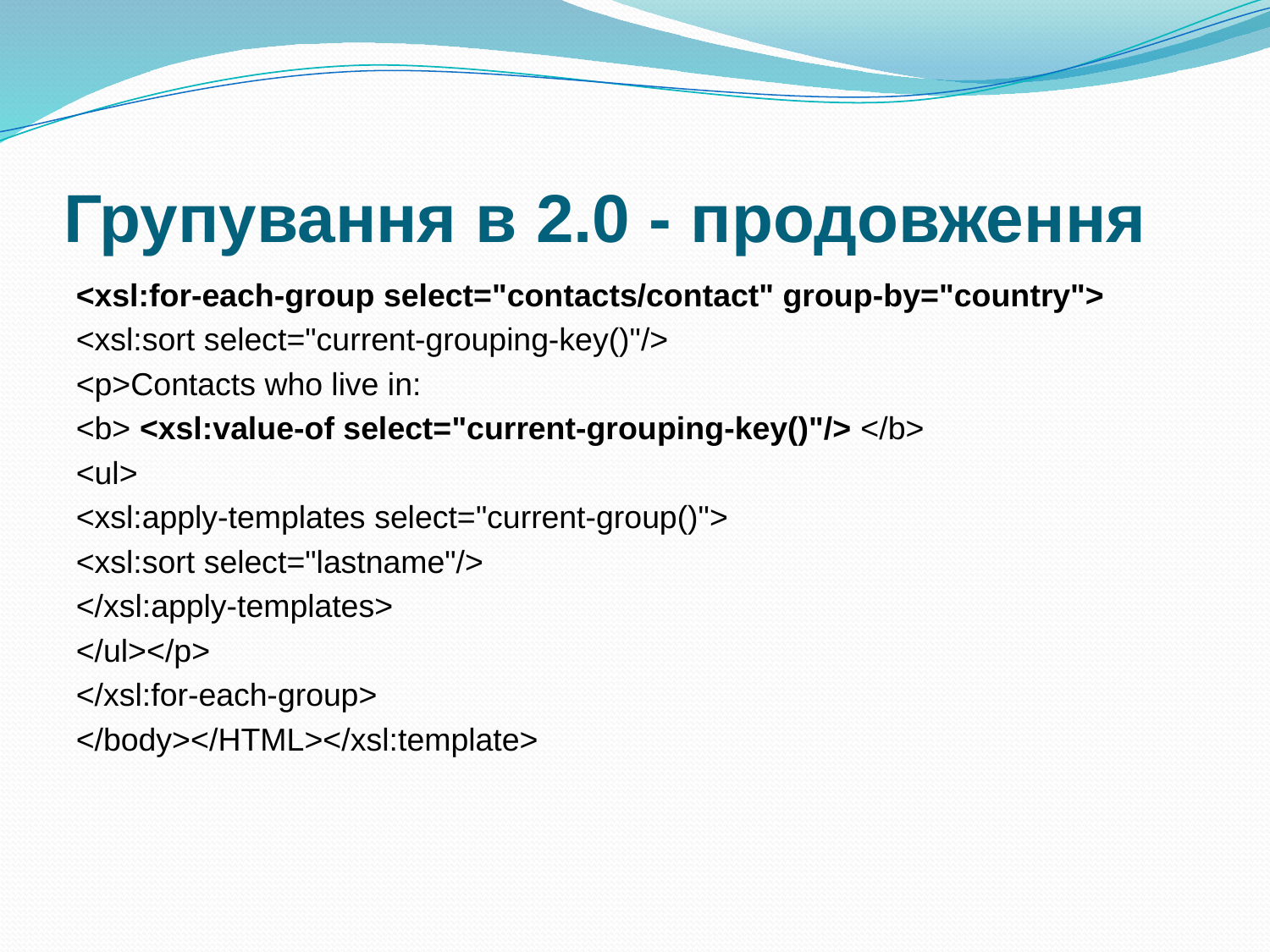

# Групування в 2.0 - продовження
<xsl:for-each-group select="contacts/contact" group-by="country">
<xsl:sort select="current-grouping-key()"/>
<p>Contacts who live in:
<b> <xsl:value-of select="current-grouping-key()"/> </b>
<ul>
<xsl:apply-templates select="current-group()">
<xsl:sort select="lastname"/>
</xsl:apply-templates>
</ul></p>
</xsl:for-each-group>
</body></HTML></xsl:template>